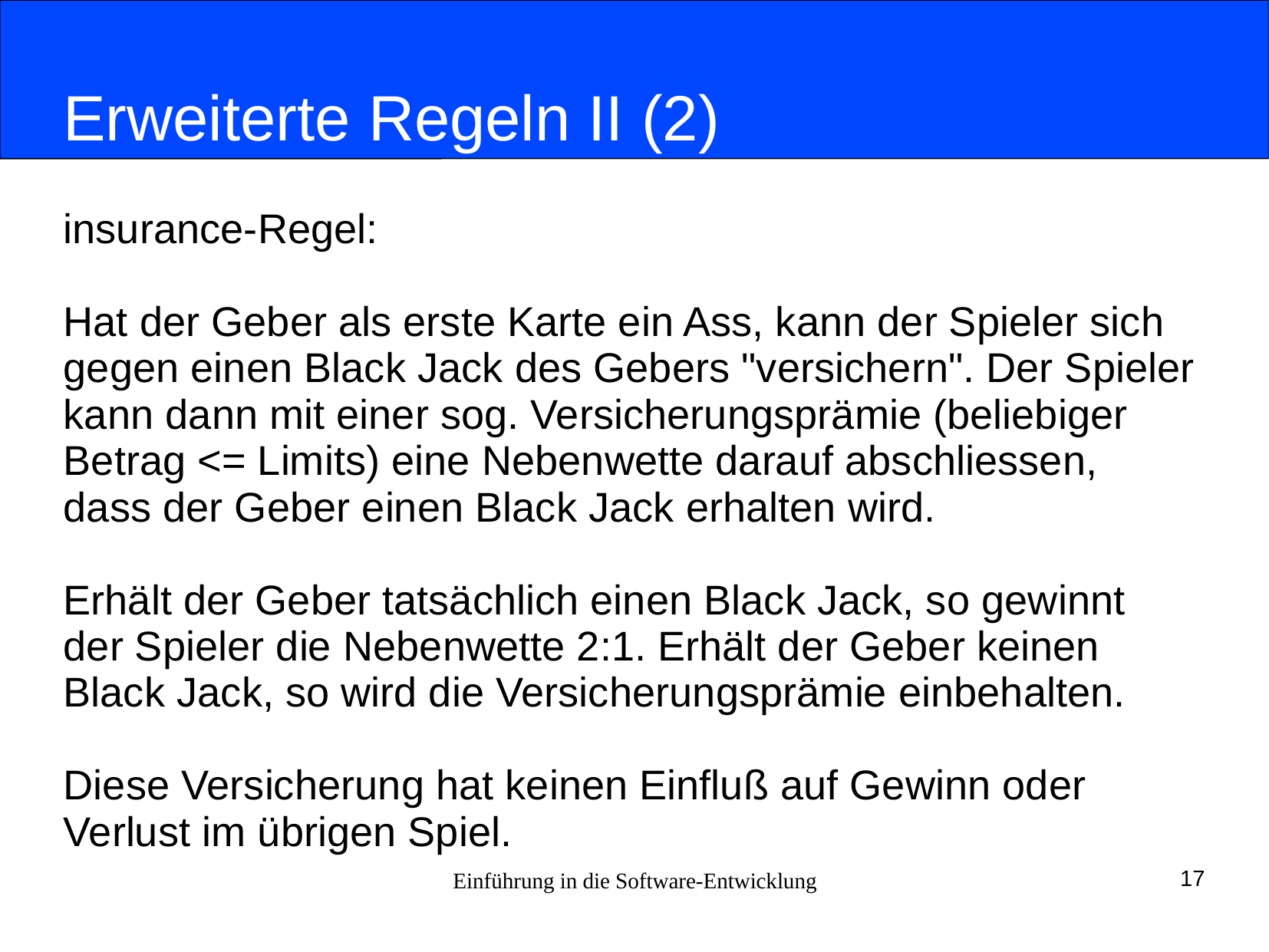

# Erweiterte Regeln II (2)
insurance-Regel:

Hat der Geber als erste Karte ein Ass, kann der Spieler sich
gegen einen Black Jack des Gebers "versichern". Der Spieler
kann dann mit einer sog. Versicherungsprämie (beliebiger
Betrag <= Limits) eine Nebenwette darauf abschliessen,
dass der Geber einen Black Jack erhalten wird.

Erhält der Geber tatsächlich einen Black Jack, so gewinnt
der Spieler die Nebenwette 2:1. Erhält der Geber keinen
Black Jack, so wird die Versicherungsprämie einbehalten.

Diese Versicherung hat keinen Einfluß auf Gewinn oder
Verlust im übrigen Spiel.
Einführung in die Software-Entwicklung
17